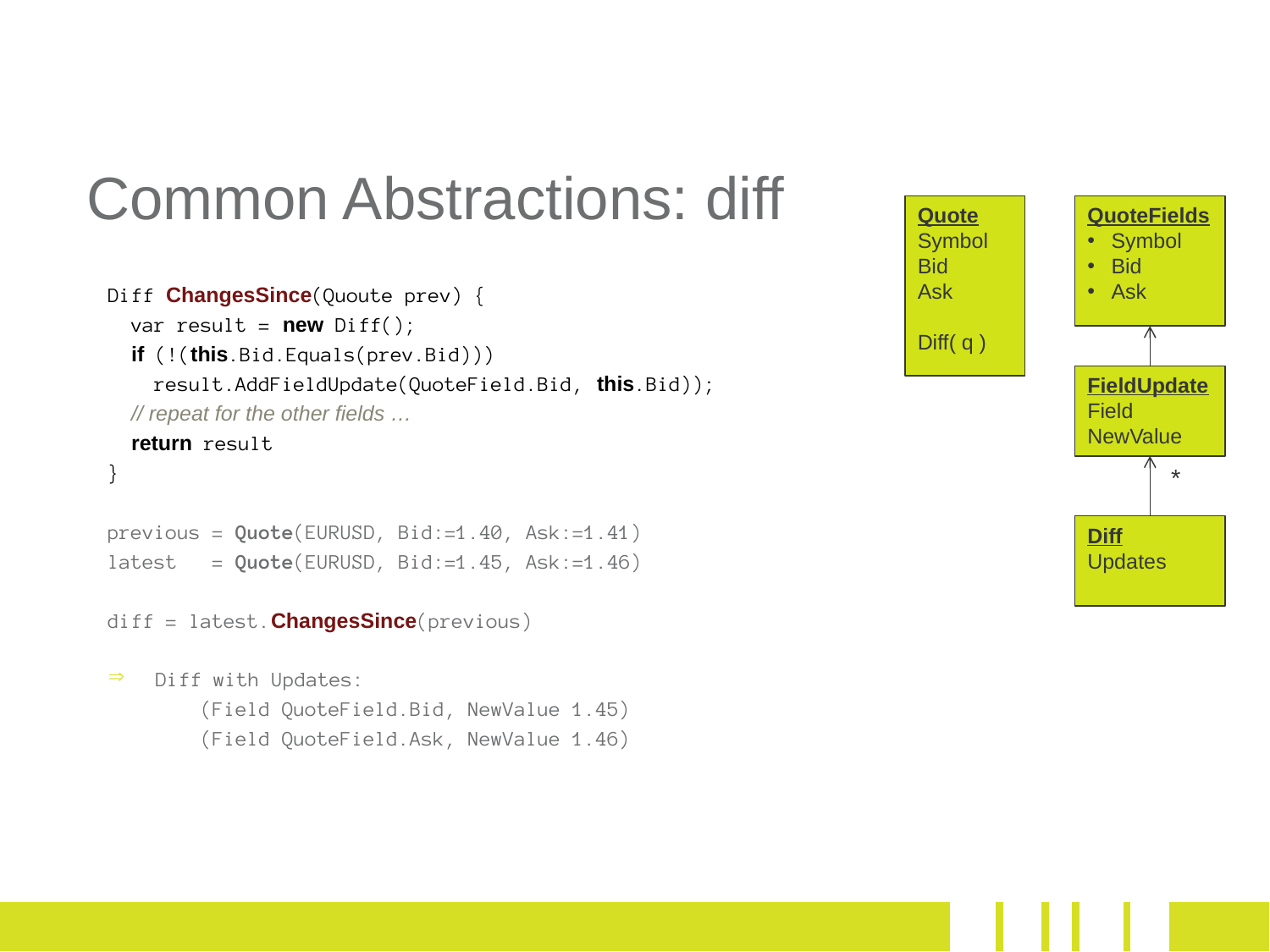

# Common Abstractions: diff
Quote
Symbol
Bid
Ask

Diff( q )
QuoteFields
Symbol
Bid
Ask
Diff ChangesSince(Quoute prev) {
  var result = new Diff();
  if (!(this.Bid.Equals(prev.Bid)))
    result.AddFieldUpdate(QuoteField.Bid, this.Bid));
  // repeat for the other fields …
  return result
}

previous = Quote(EURUSD, Bid:=1.40, Ask:=1.41)
latest   = Quote(EURUSD, Bid:=1.45, Ask:=1.46)

diff = latest.ChangesSince(previous)

Diff with Updates:
        (Field QuoteField.Bid, NewValue 1.45)
        (Field QuoteField.Ask, NewValue 1.46)

FieldUpdate
Field
NewValue
*
Diff
Updates